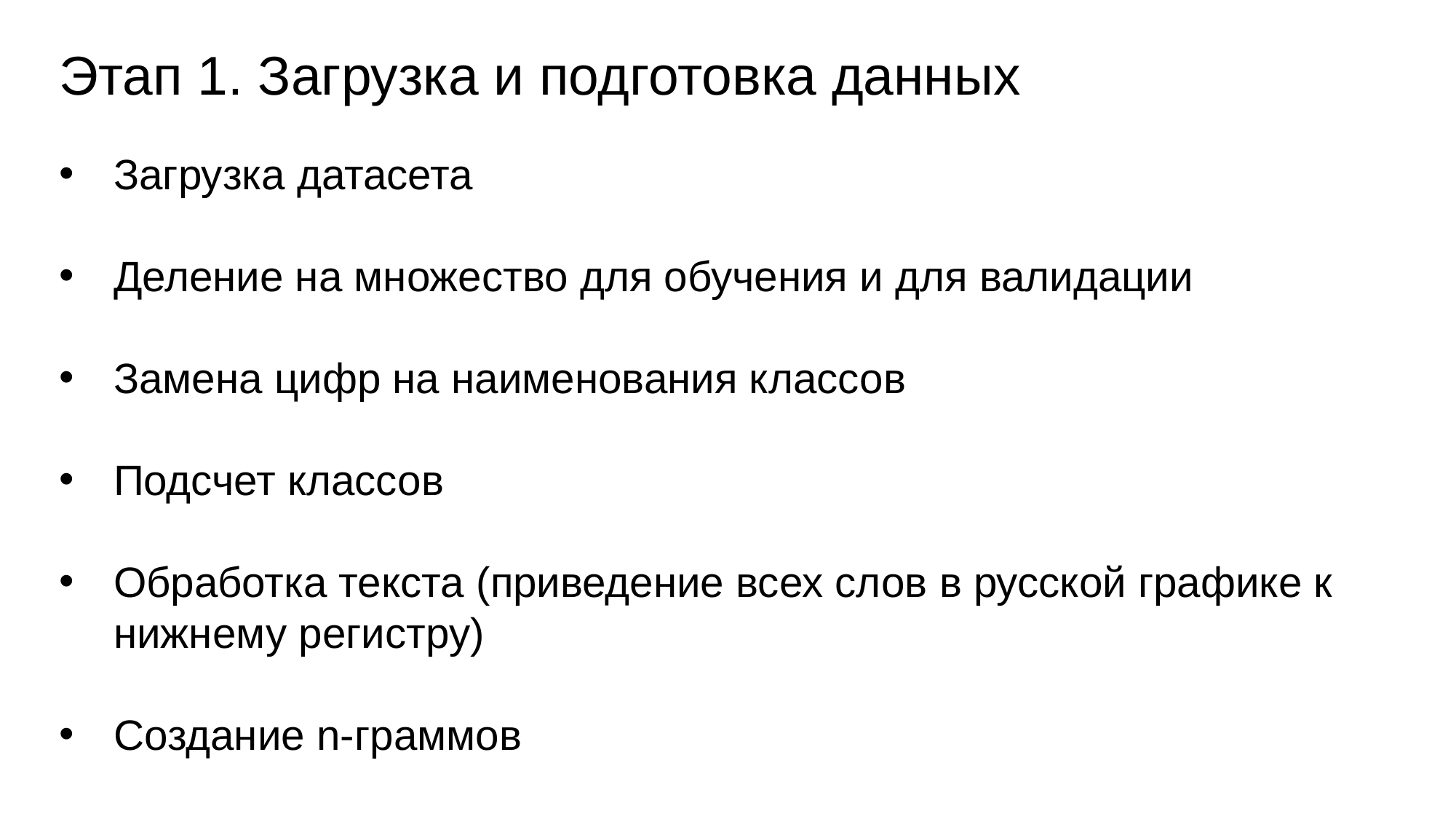

Этап 1. Загрузка и подготовка данных
Загрузка датасета

Деление на множество для обучения и для валидации

Замена цифр на наименования классов

Подсчет классов

Обработка текста (приведение всех слов в русской графике к нижнему регистру)

Создание n-граммов